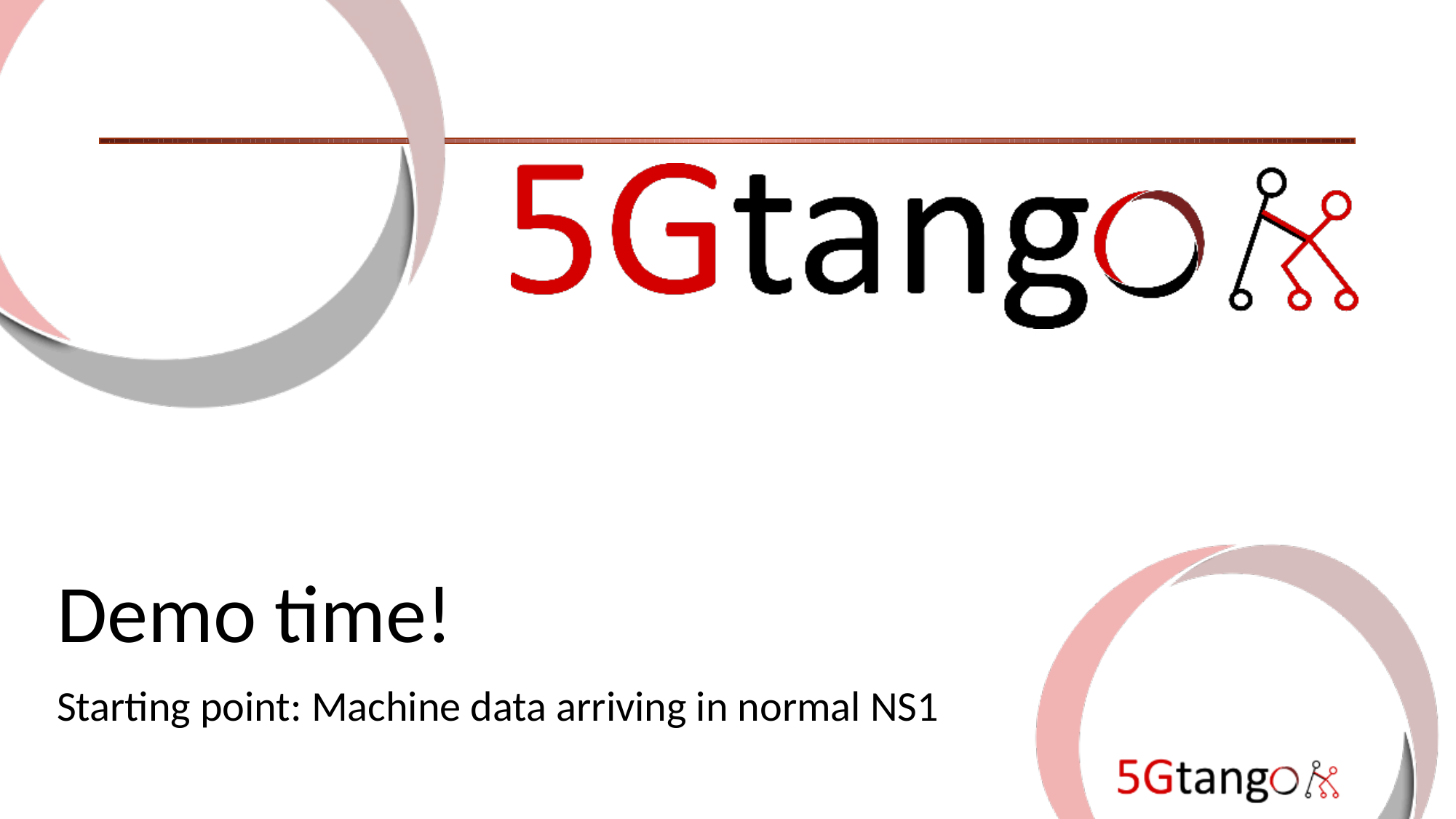

# Demo time!
Starting point: Machine data arriving in normal NS1